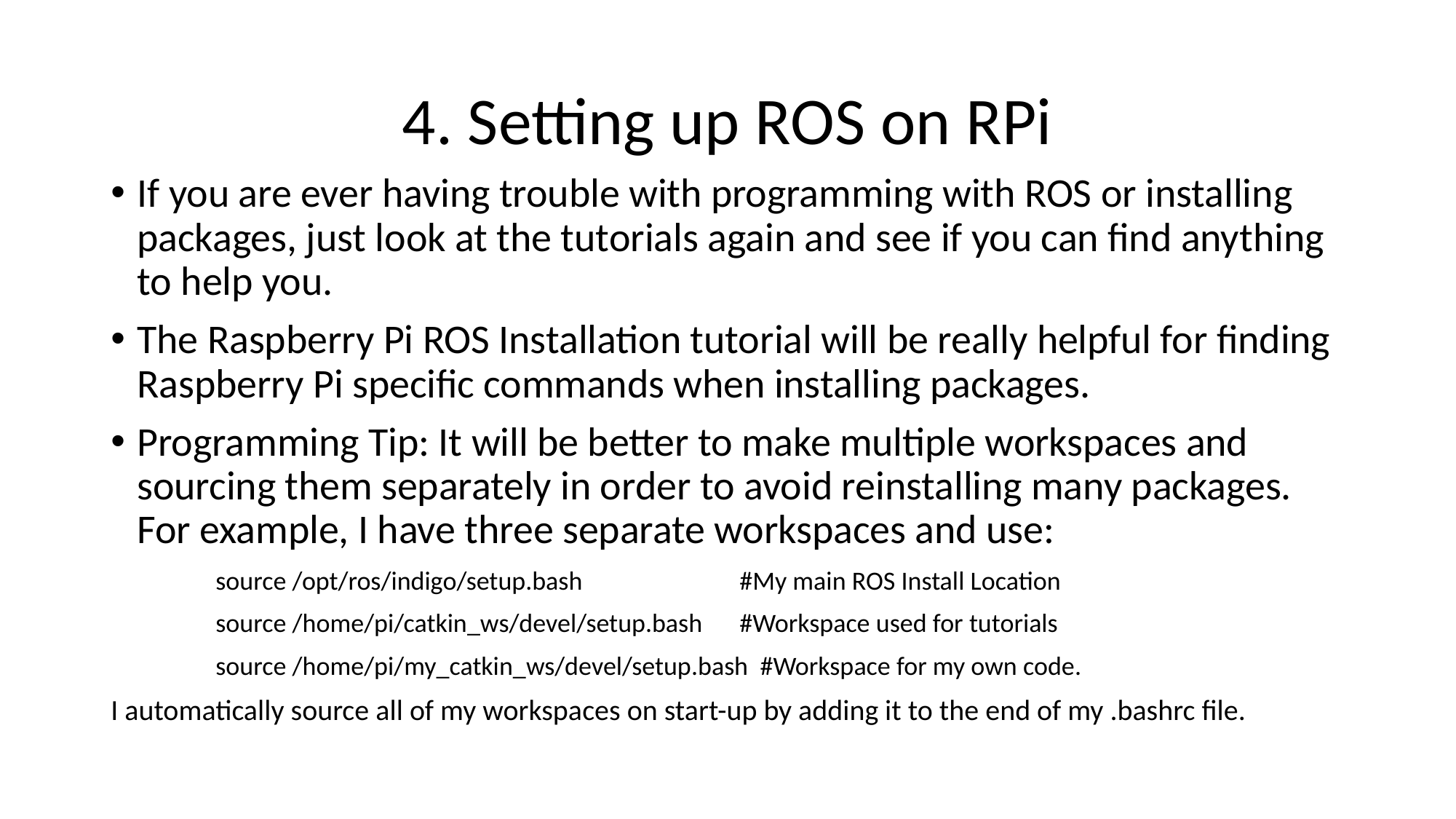

# 4. Setting up ROS on RPi
If you are ever having trouble with programming with ROS or installing packages, just look at the tutorials again and see if you can find anything to help you.
The Raspberry Pi ROS Installation tutorial will be really helpful for finding Raspberry Pi specific commands when installing packages.
Programming Tip: It will be better to make multiple workspaces and sourcing them separately in order to avoid reinstalling many packages. For example, I have three separate workspaces and use:
		source /opt/ros/indigo/setup.bash		#My main ROS Install Location
		source /home/pi/catkin_ws/devel/setup.bash 	#Workspace used for tutorials
		source /home/pi/my_catkin_ws/devel/setup.bash  #Workspace for my own code.
I automatically source all of my workspaces on start-up by adding it to the end of my .bashrc file.